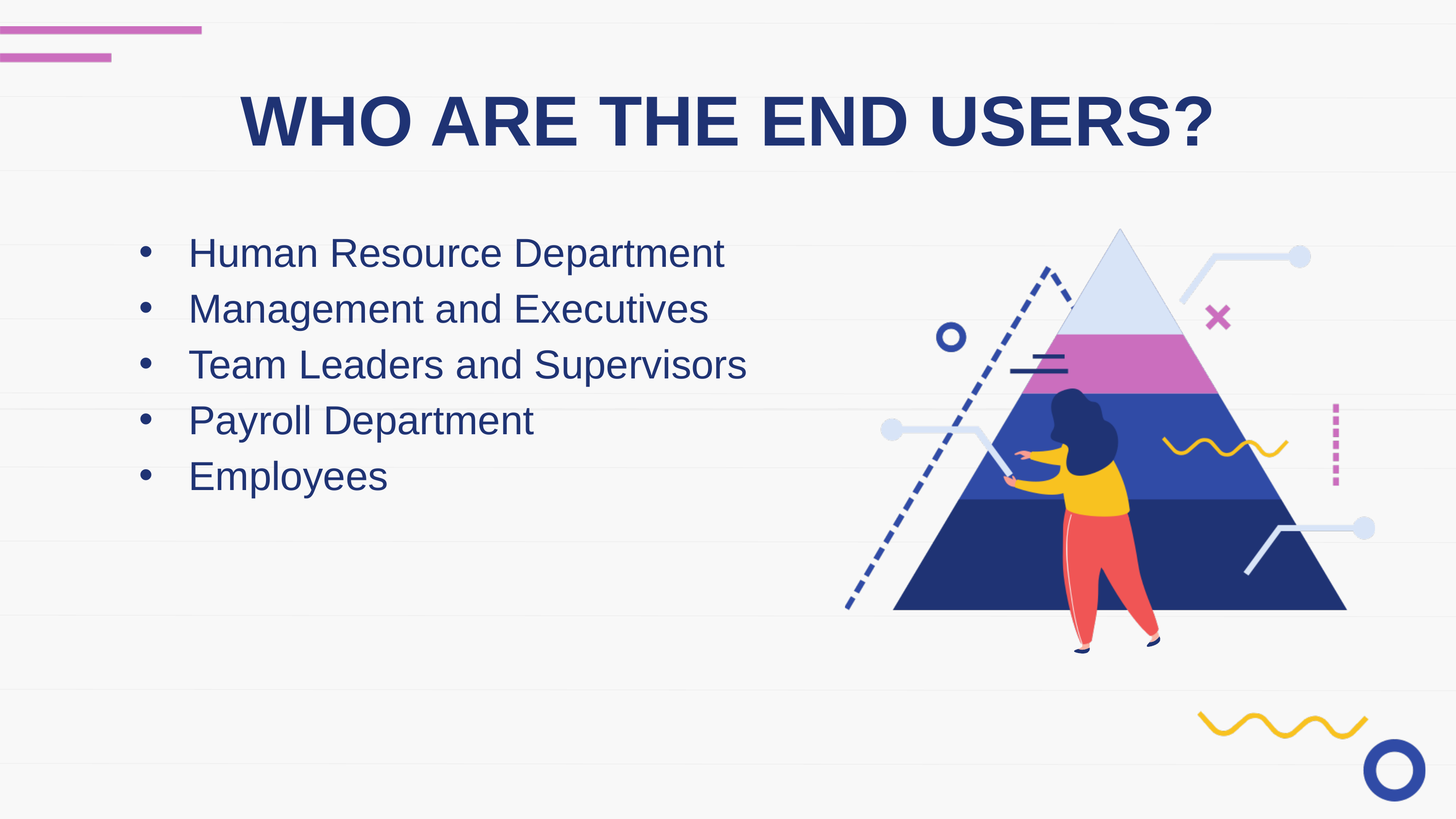

WHO ARE THE END USERS?

Human Resource Department
Management and Executives
Team Leaders and Supervisors
Payroll Department
Employees